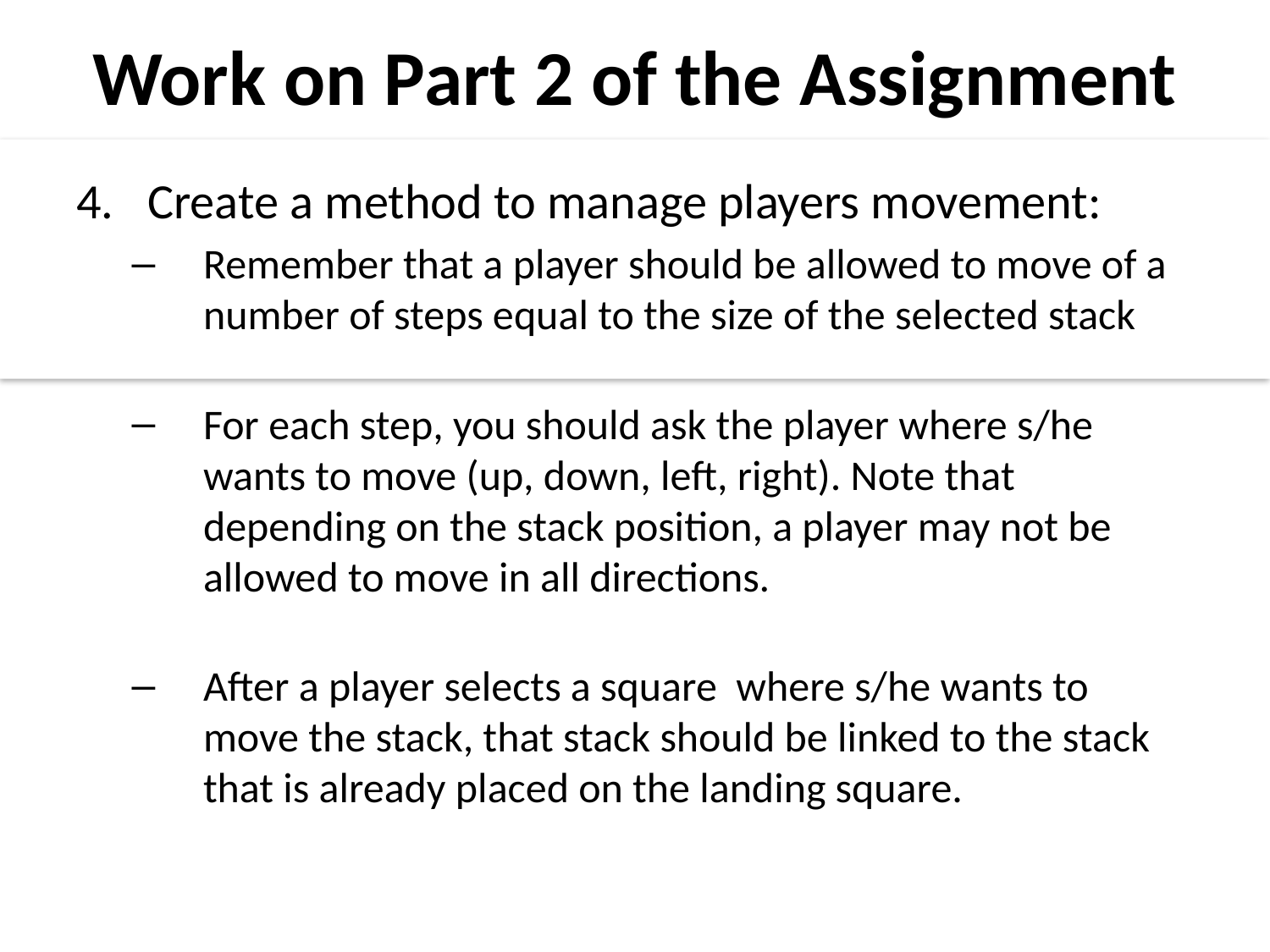

Work on Part 2 of the Assignment

Create a method to manage players movement:
Remember that a player should be allowed to move of a number of steps equal to the size of the selected stack

For each step, you should ask the player where s/he wants to move (up, down, left, right). Note that depending on the stack position, a player may not be allowed to move in all directions.

After a player selects a square  where s/he wants to move the stack, that stack should be linked to the stack that is already placed on the landing square.